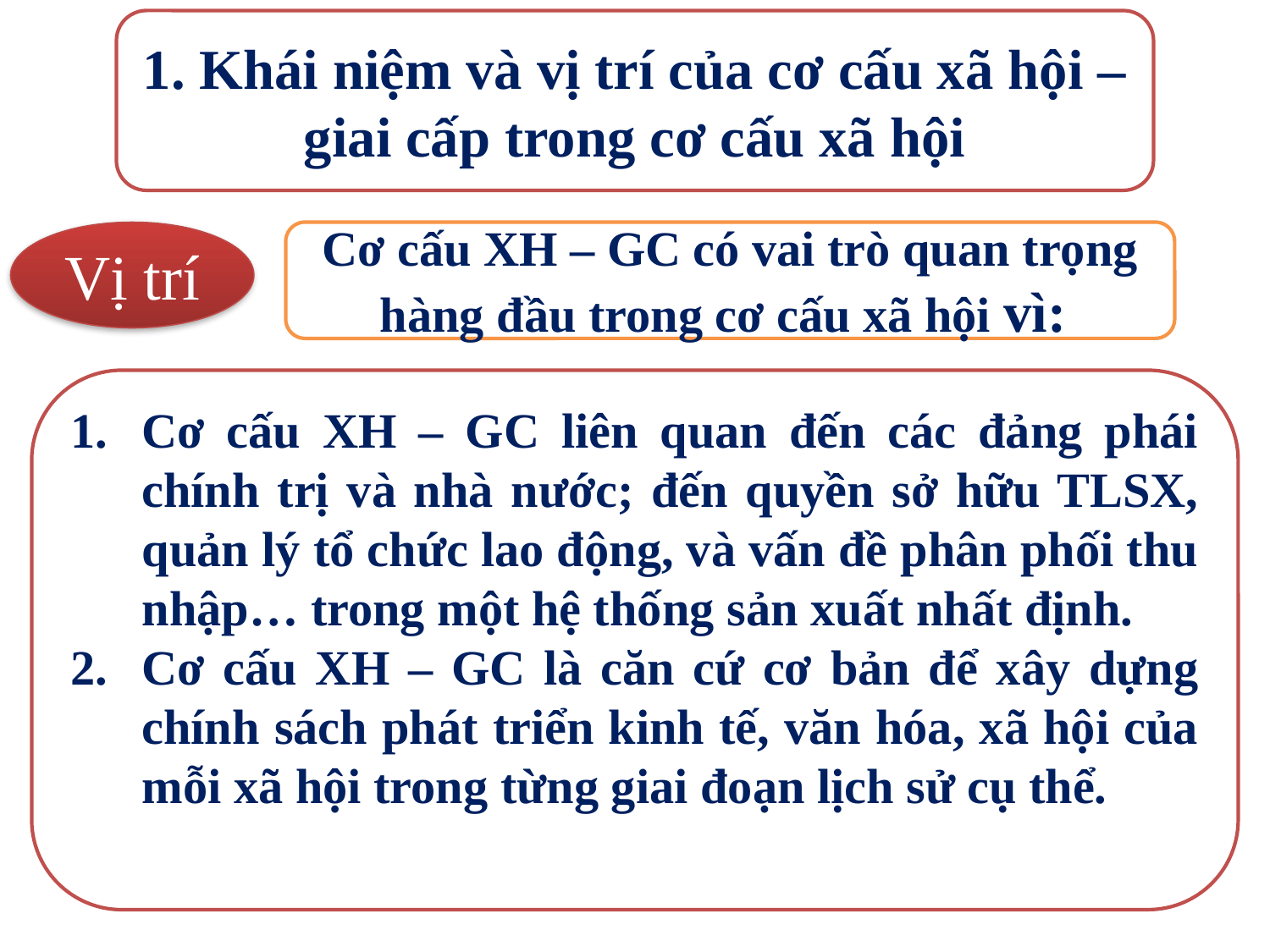

1. Khái niệm và vị trí của cơ cấu xã hội – giai cấp trong cơ cấu xã hội
Vị trí
Cơ cấu XH – GC có vai trò quan trọng hàng đầu trong cơ cấu xã hội vì:

Cơ cấu XH – GC liên quan đến các đảng phái chính trị và nhà nước; đến quyền sở hữu TLSX, quản lý tổ chức lao động, và vấn đề phân phối thu nhập… trong một hệ thống sản xuất nhất định.
Cơ cấu XH – GC là căn cứ cơ bản để xây dựng chính sách phát triển kinh tế, văn hóa, xã hội của mỗi xã hội trong từng giai đoạn lịch sử cụ thể.